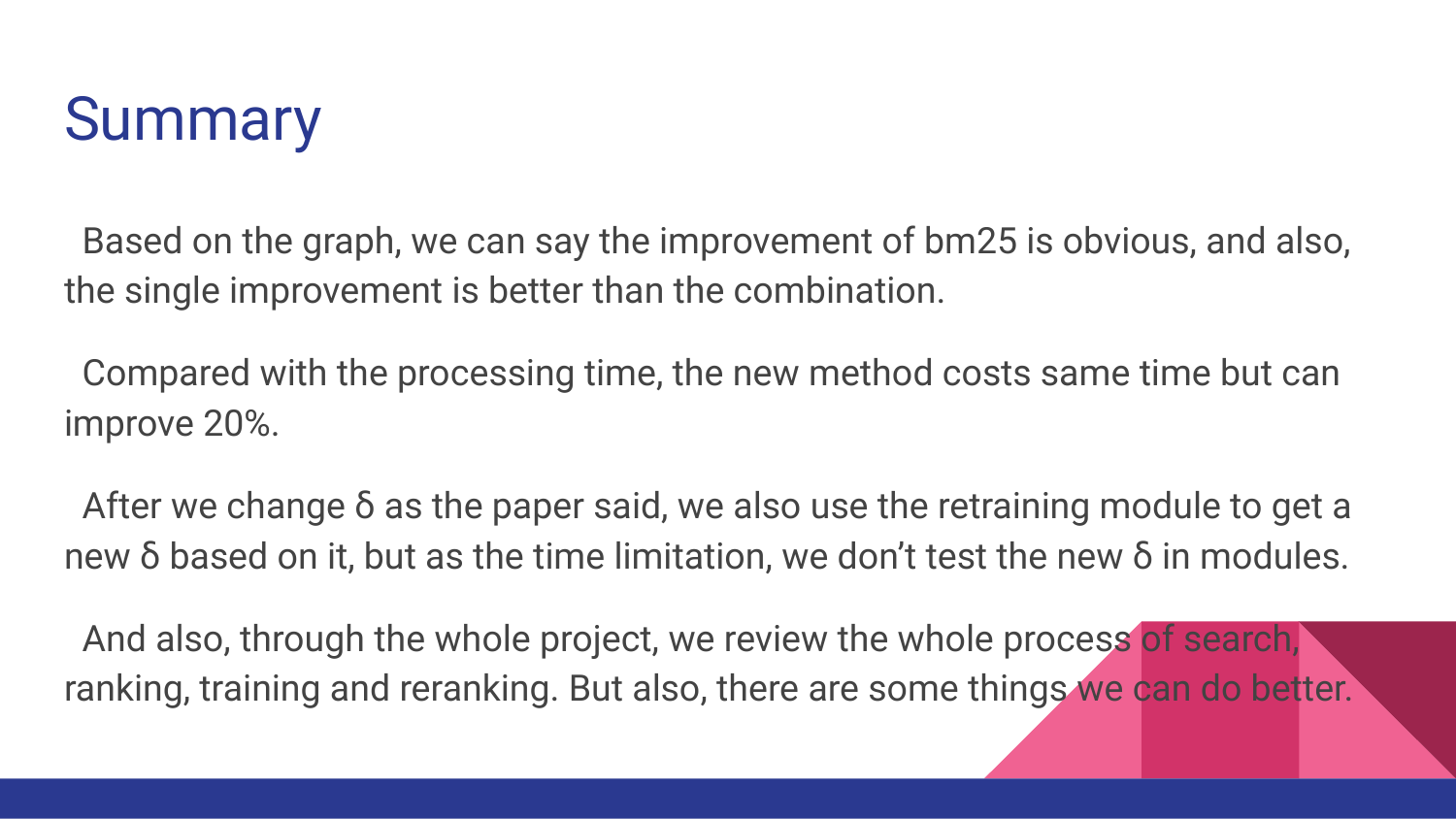

# Summary
  Based on the graph, we can say the improvement of bm25 is obvious, and also, the single improvement is better than the combination.
  Compared with the processing time, the new method costs same time but can improve 20%.
  After we change δ as the paper said, we also use the retraining module to get a new δ based on it, but as the time limitation, we don’t test the new δ in modules.
  And also, through the whole project, we review the whole process of search, ranking, training and reranking. But also, there are some things we can do better.